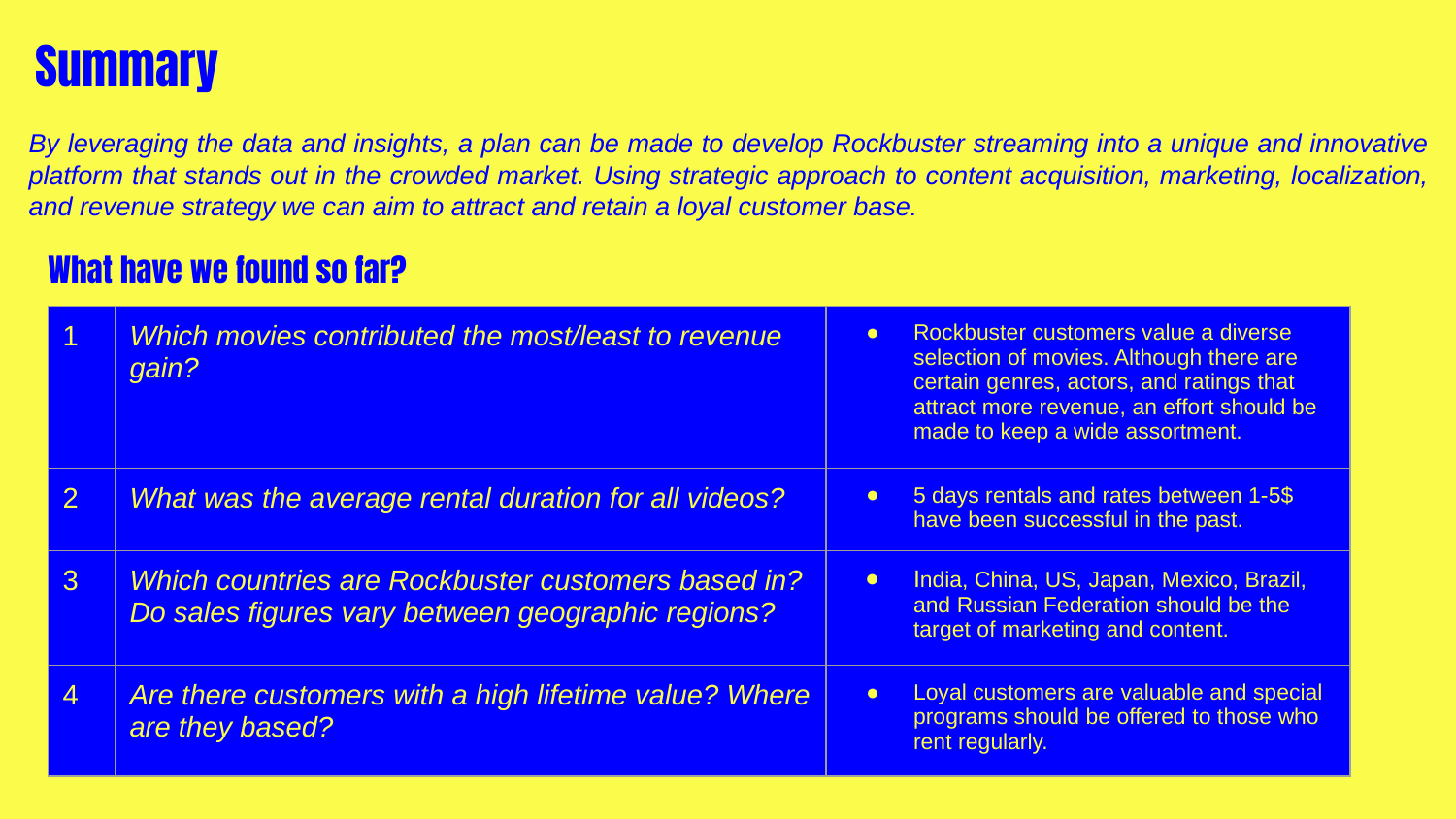

Summary
By leveraging the data and insights, a plan can be made to develop Rockbuster streaming into a unique and innovative platform that stands out in the crowded market. Using strategic approach to content acquisition, marketing, localization, and revenue strategy we can aim to attract and retain a loyal customer base.
What have we found so far?
| 1 | Which movies contributed the most/least to revenue gain? | Rockbuster customers value a diverse selection of movies. Although there are certain genres, actors, and ratings that attract more revenue, an effort should be made to keep a wide assortment. |
| --- | --- | --- |
| 2 | What was the average rental duration for all videos? | 5 days rentals and rates between 1-5$ have been successful in the past. |
| 3 | Which countries are Rockbuster customers based in? Do sales figures vary between geographic regions? | India, China, US, Japan, Mexico, Brazil, and Russian Federation should be the target of marketing and content. |
| 4 | Are there customers with a high lifetime value? Where are they based? | Loyal customers are valuable and special programs should be offered to those who rent regularly. |